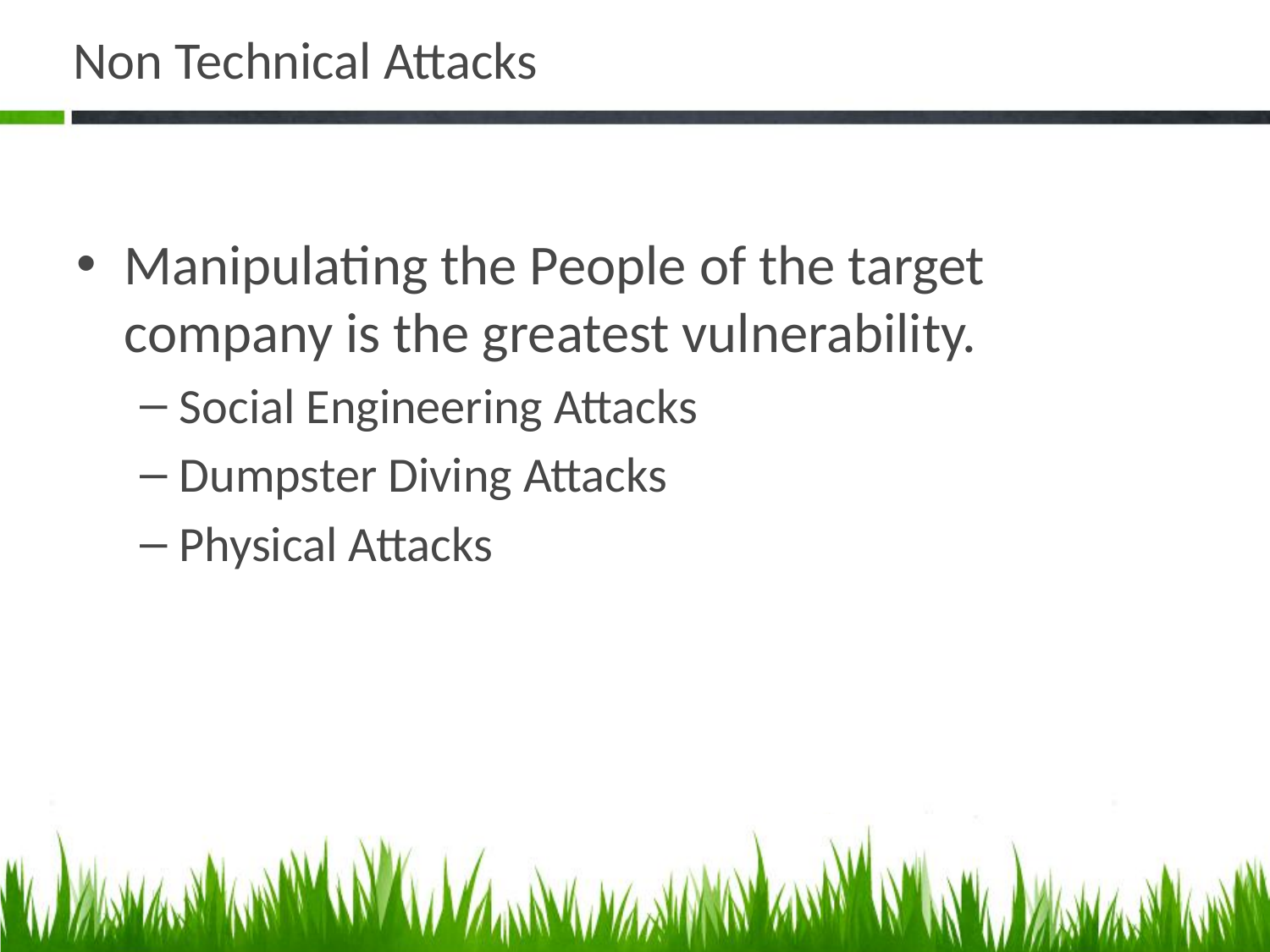

# Non Technical Attacks
Manipulating the People of the target company is the greatest vulnerability.
Social Engineering Attacks
Dumpster Diving Attacks
Physical Attacks